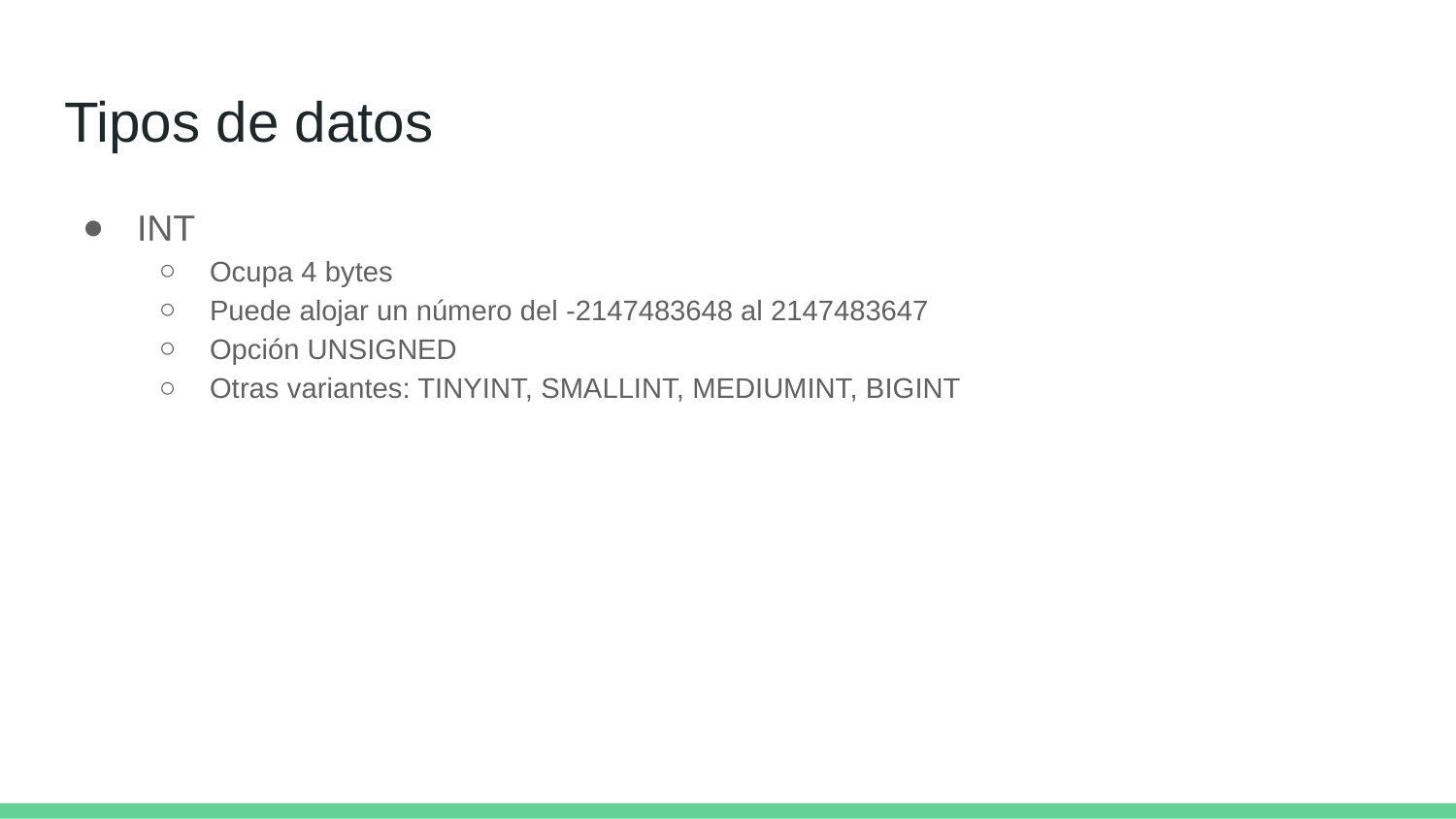

# Tipos de datos
INT
Ocupa 4 bytes
Puede alojar un número del -2147483648 al 2147483647
Opción UNSIGNED
Otras variantes: TINYINT, SMALLINT, MEDIUMINT, BIGINT